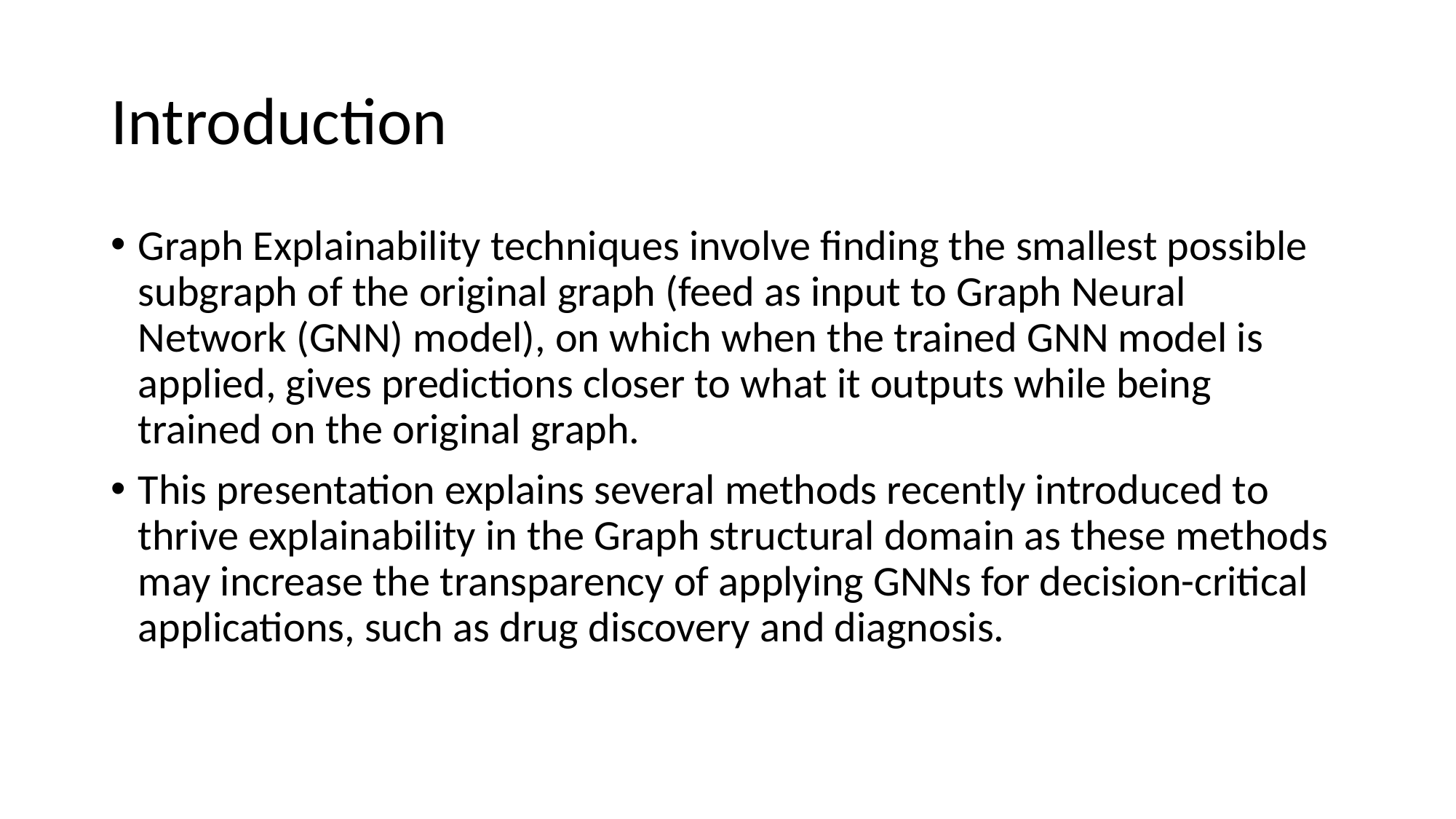

# Introduction
Graph Explainability techniques involve finding the smallest possible subgraph of the original graph (feed as input to Graph Neural Network (GNN) model), on which when the trained GNN model is applied, gives predictions closer to what it outputs while being trained on the original graph.
This presentation explains several methods recently introduced to thrive explainability in the Graph structural domain as these methods may increase the transparency of applying GNNs for decision-critical applications, such as drug discovery and diagnosis.